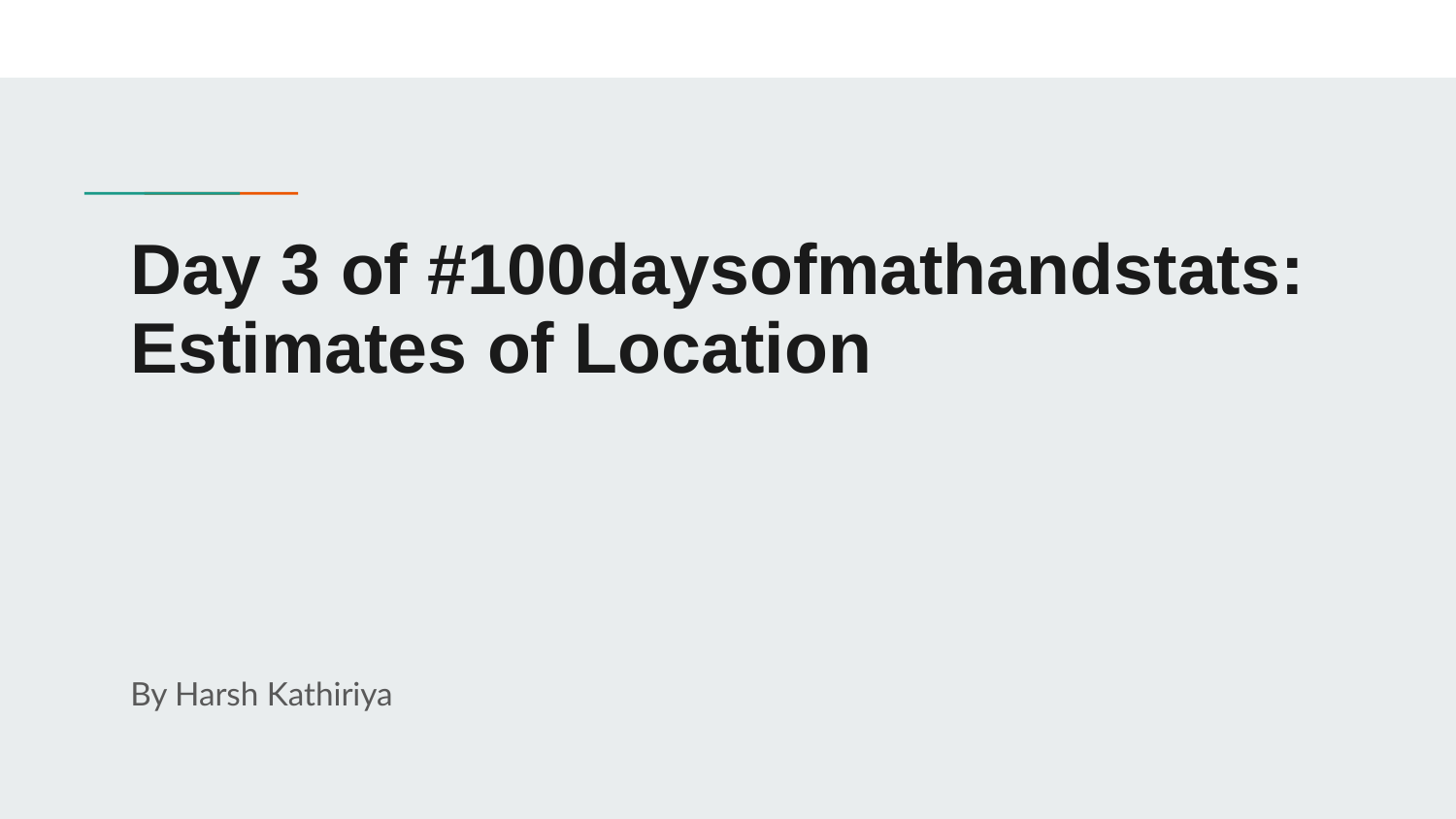

# Day 3 of #100daysofmathandstats:
Estimates of Location
By Harsh Kathiriya